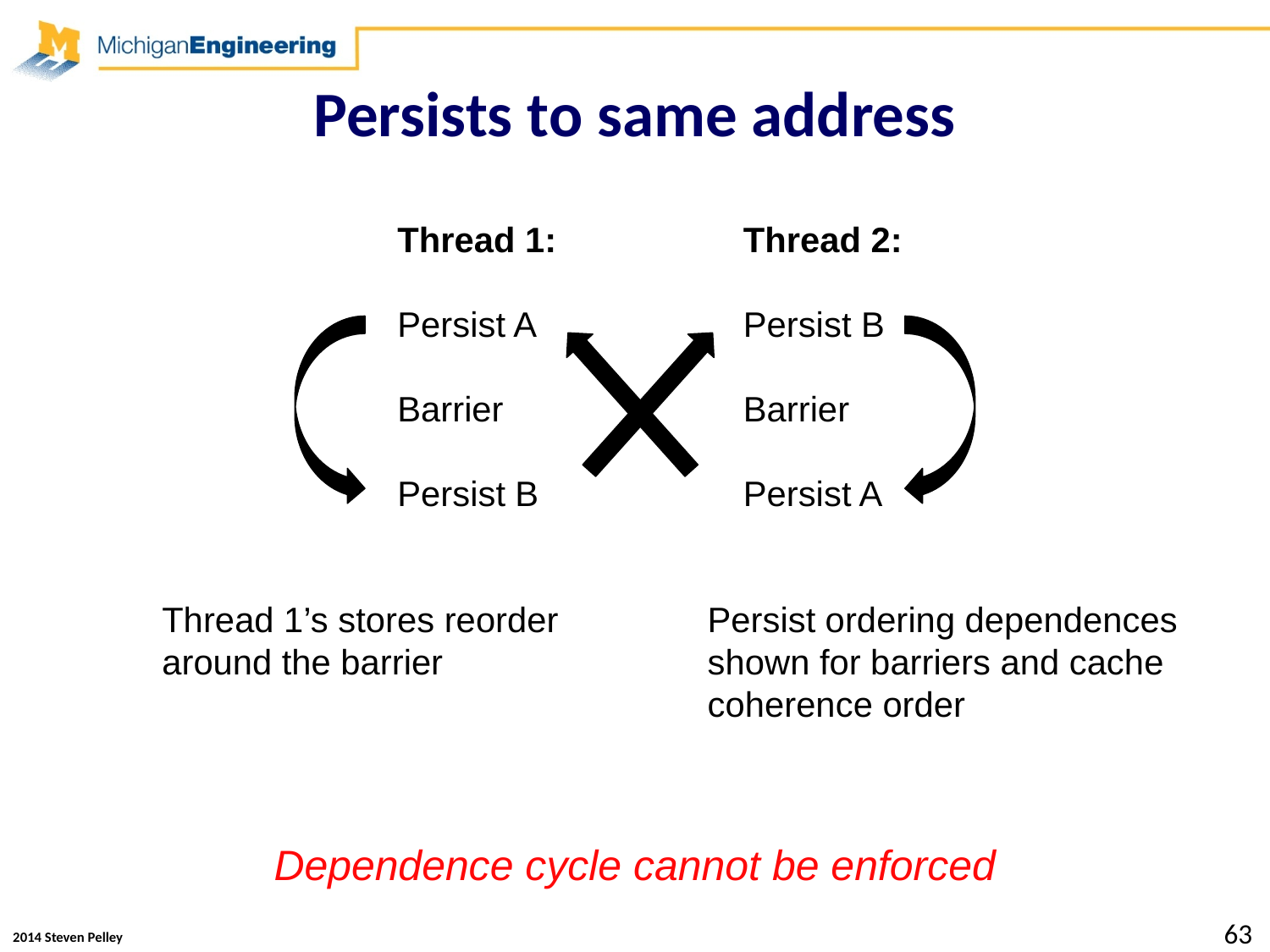

# Persists to same address
Thread 1:

Persist A

Barrier

Persist B
Thread 2:

Persist B

Barrier

Persist A

Thread 1’s stores reorder around the barrier
Persist ordering dependences shown for barriers and cache coherence order
Dependence cycle cannot be enforced
63